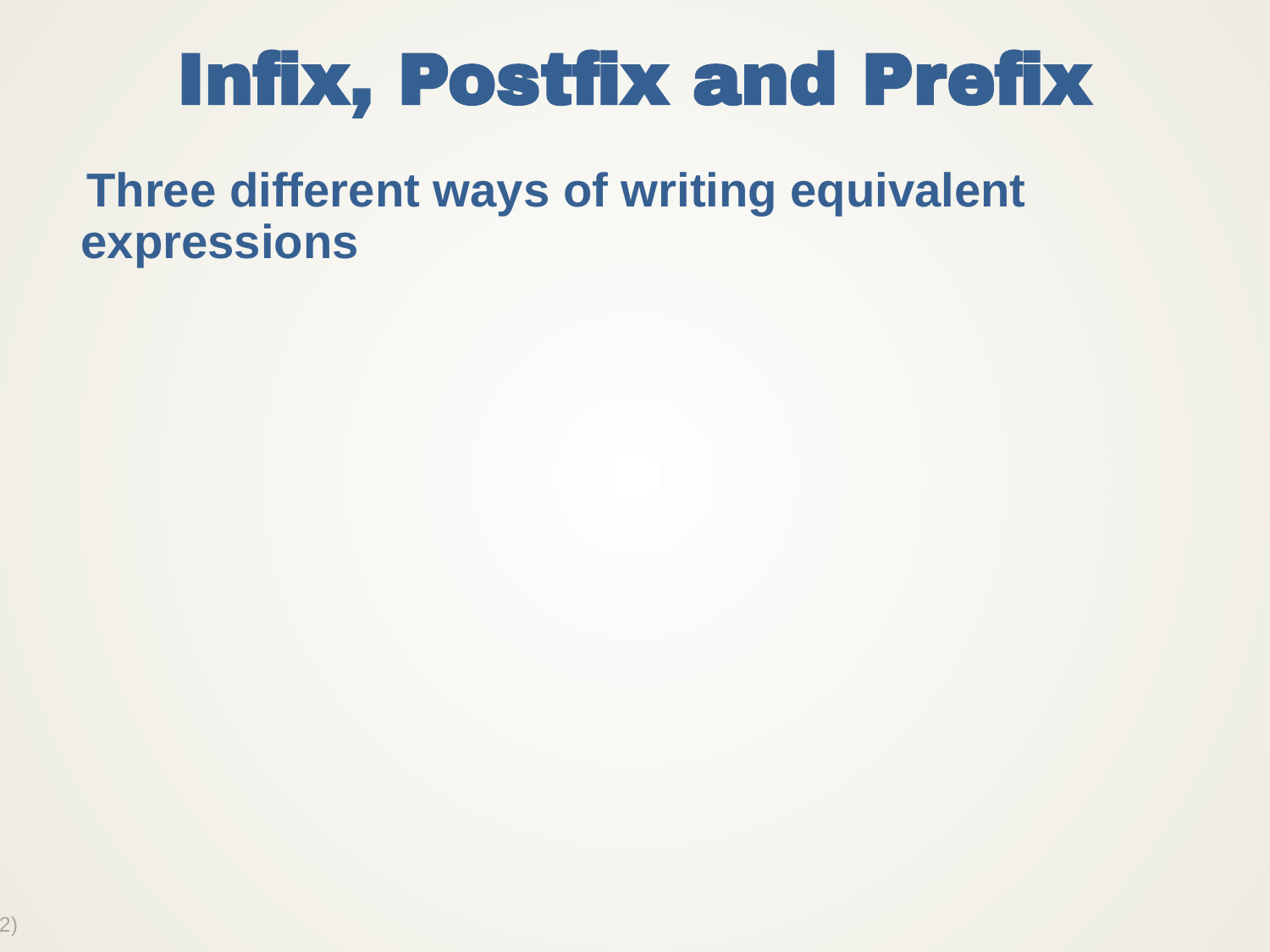

# Infix, Postfix and Prefix
Three different ways of writing equivalent expressions